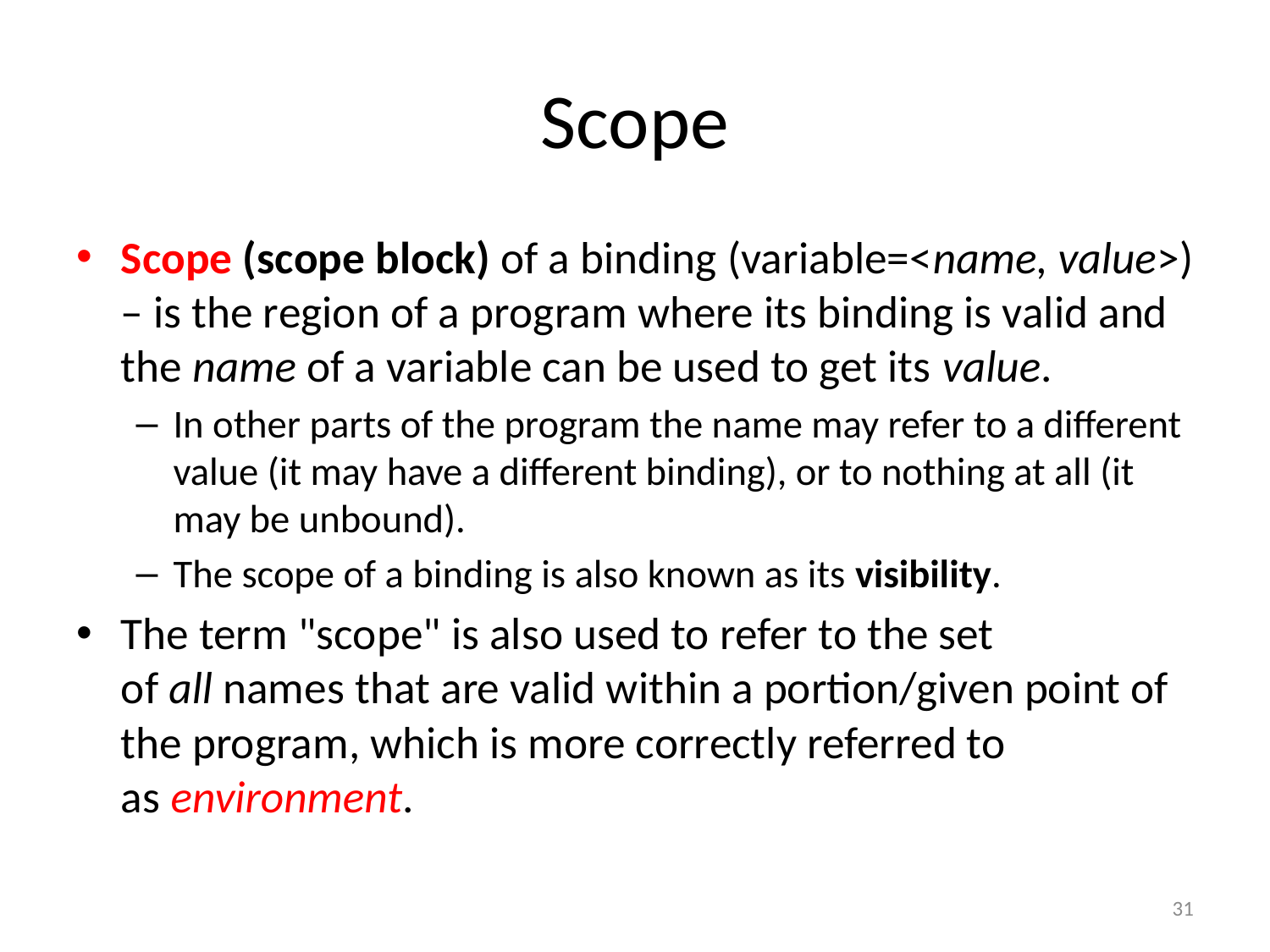

# Scope
Scope (scope block) of a binding (variable=<name, value>) – is the region of a program where its binding is valid and the name of a variable can be used to get its value.
In other parts of the program the name may refer to a different value (it may have a different binding), or to nothing at all (it may be unbound).
The scope of a binding is also known as its visibility.
The term "scope" is also used to refer to the set of all names that are valid within a portion/given point of the program, which is more correctly referred to as environment.
31